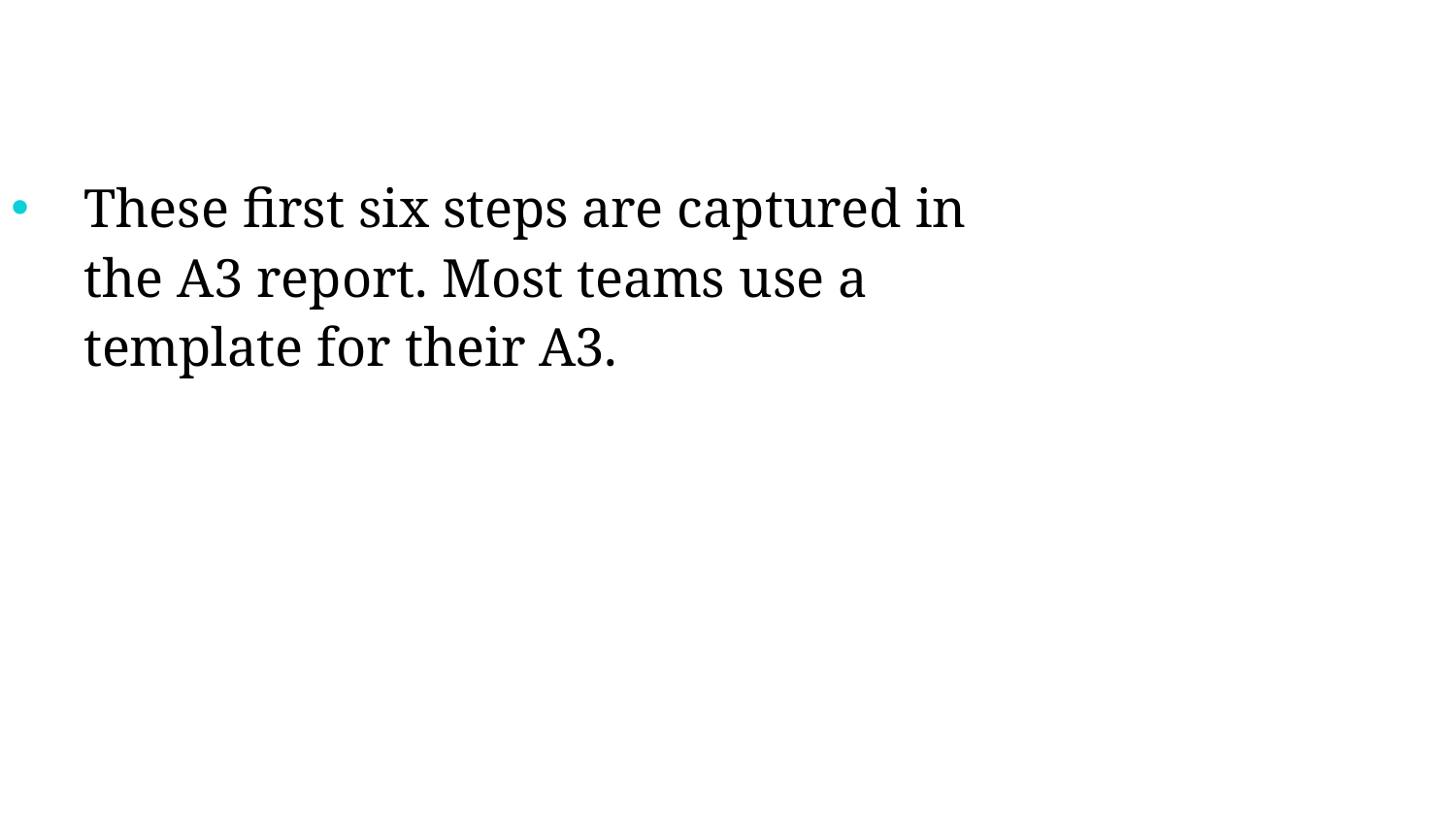

These ﬁrst six steps are captured in the A3 report. Most teams use a template for their A3.